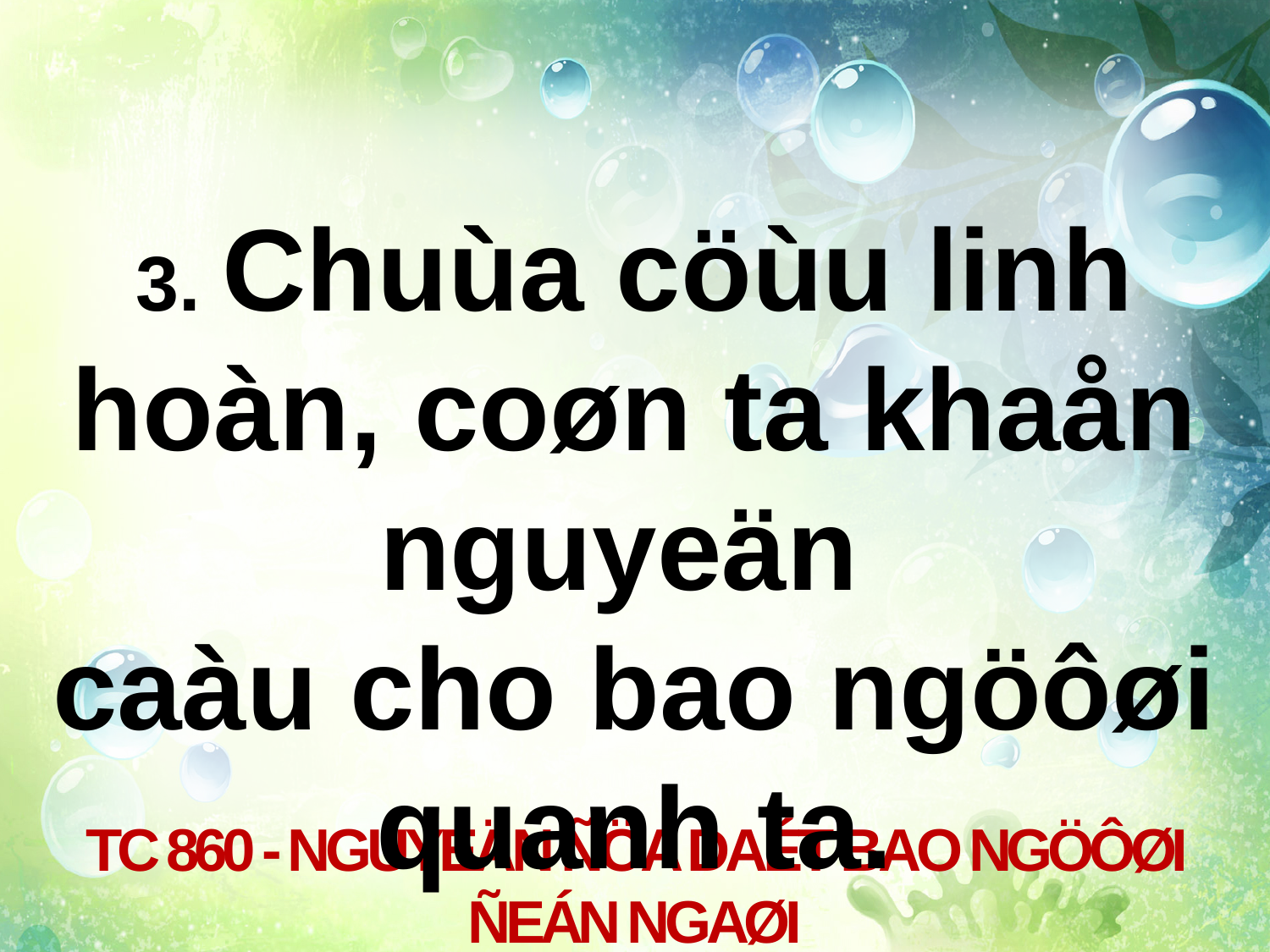

3. Chuùa cöùu linh hoàn, coøn ta khaån nguyeän
caàu cho bao ngöôøi quanh ta.
TC 860 - NGUYEÄN ÑÖA DAÉT BAO NGÖÔØI ÑEÁN NGAØI